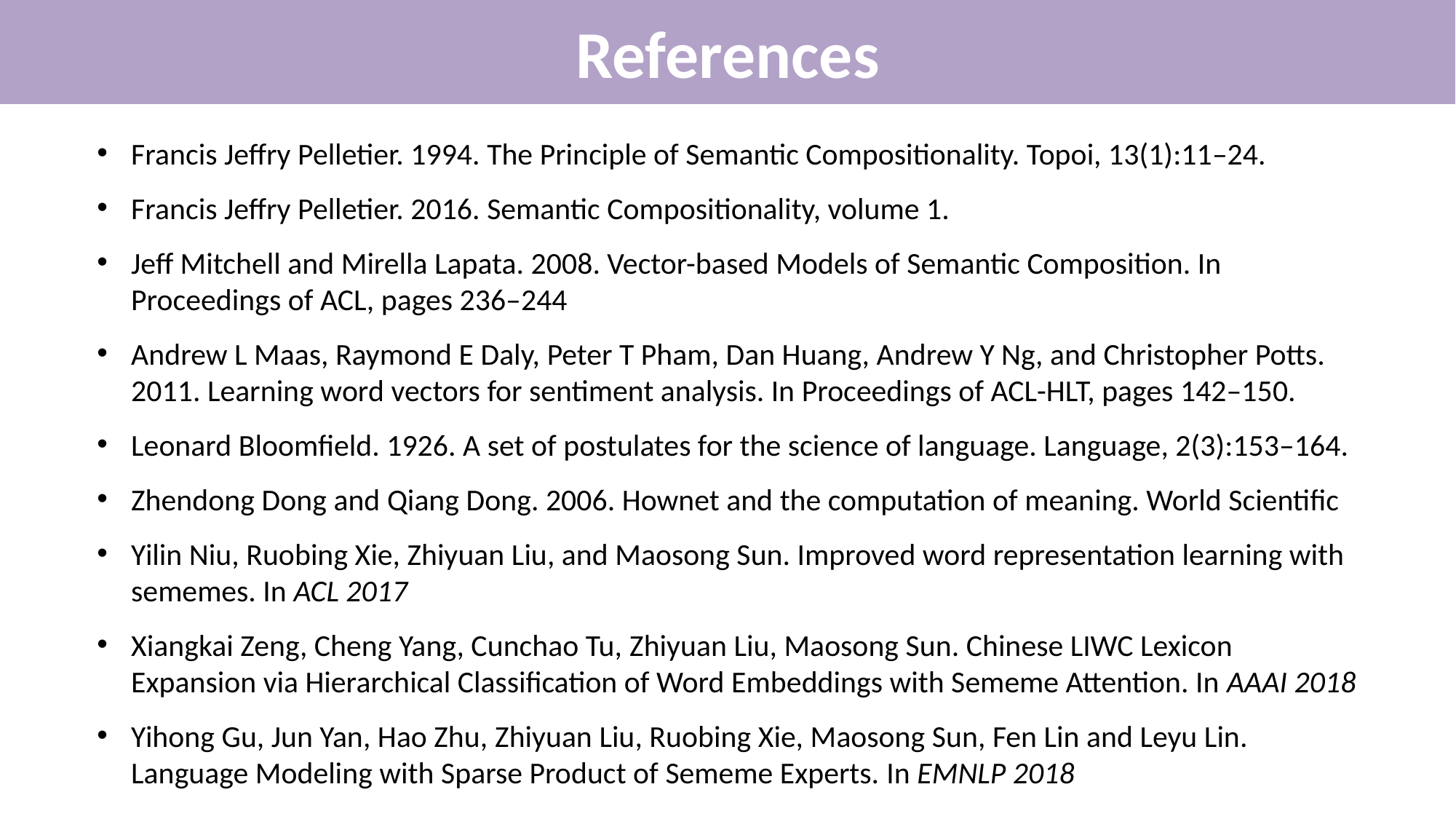

References
Francis Jeffry Pelletier. 1994. The Principle of Semantic Compositionality. Topoi, 13(1):11–24.
Francis Jeffry Pelletier. 2016. Semantic Compositionality, volume 1.
Jeff Mitchell and Mirella Lapata. 2008. Vector-based Models of Semantic Composition. In Proceedings of ACL, pages 236–244
Andrew L Maas, Raymond E Daly, Peter T Pham, Dan Huang, Andrew Y Ng, and Christopher Potts. 2011. Learning word vectors for sentiment analysis. In Proceedings of ACL-HLT, pages 142–150.
Leonard Bloomfield. 1926. A set of postulates for the science of language. Language, 2(3):153–164.
Zhendong Dong and Qiang Dong. 2006. Hownet and the computation of meaning. World Scientific
Yilin Niu, Ruobing Xie, Zhiyuan Liu, and Maosong Sun. Improved word representation learning with sememes. In ACL 2017
Xiangkai Zeng, Cheng Yang, Cunchao Tu, Zhiyuan Liu, Maosong Sun. Chinese LIWC Lexicon Expansion via Hierarchical Classification of Word Embeddings with Sememe Attention. In AAAI 2018
Yihong Gu, Jun Yan, Hao Zhu, Zhiyuan Liu, Ruobing Xie, Maosong Sun, Fen Lin and Leyu Lin. Language Modeling with Sparse Product of Sememe Experts. In EMNLP 2018